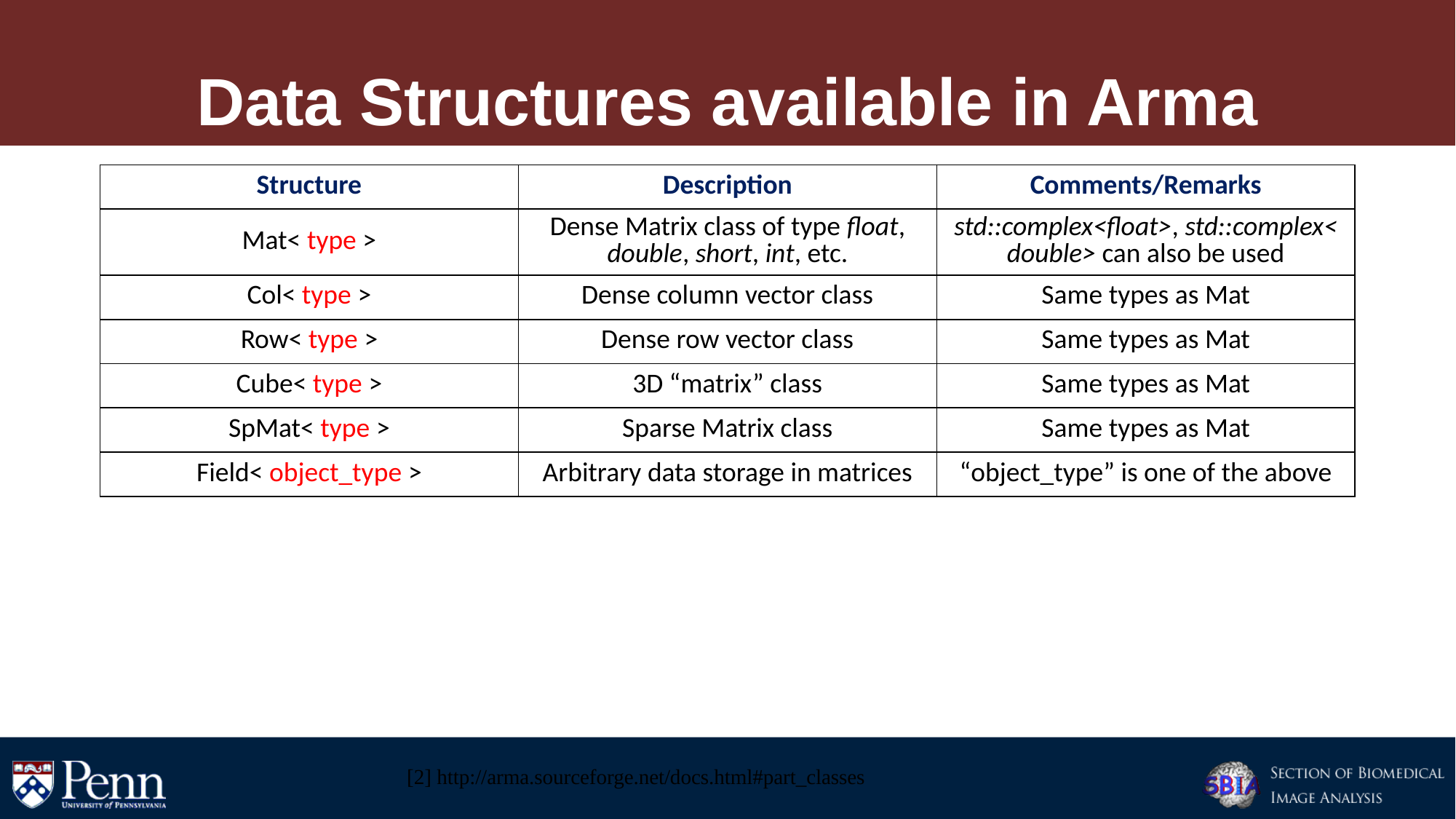

# Data Structures available in Arma
| Structure | Description | Comments/Remarks |
| --- | --- | --- |
| Mat< type > | Dense Matrix class of type float, double, short, int, etc. | std::complex<float>, std::complex<double> can also be used |
| Col< type > | Dense column vector class | Same types as Mat |
| Row< type > | Dense row vector class | Same types as Mat |
| Cube< type > | 3D “matrix” class | Same types as Mat |
| SpMat< type > | Sparse Matrix class | Same types as Mat |
| Field< object\_type > | Arbitrary data storage in matrices | “object\_type” is one of the above |
[2] http://arma.sourceforge.net/docs.html#part_classes